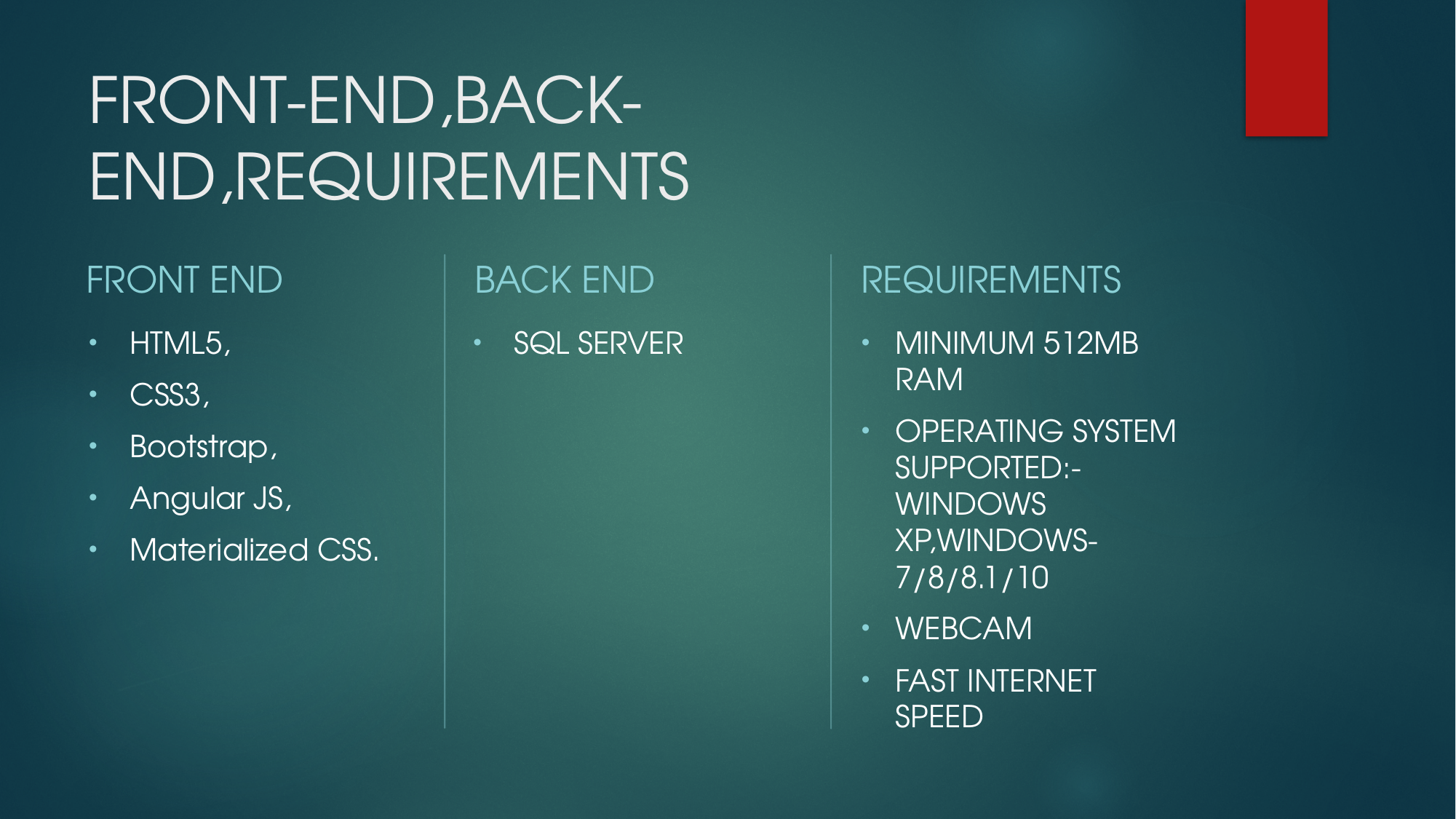

# FRONT-END,BACK-END,REQUIREMENTS
FRONT END
BACK END
REQUIREMENTS
HTML5,
CSS3,
Bootstrap,
Angular JS,
Materialized CSS.

SQL SERVER
MINIMUM 512MB RAM
OPERATING SYSTEM SUPPORTED:- WINDOWS XP,WINDOWS-7/8/8.1/10
WEBCAM
FAST INTERNET SPEED